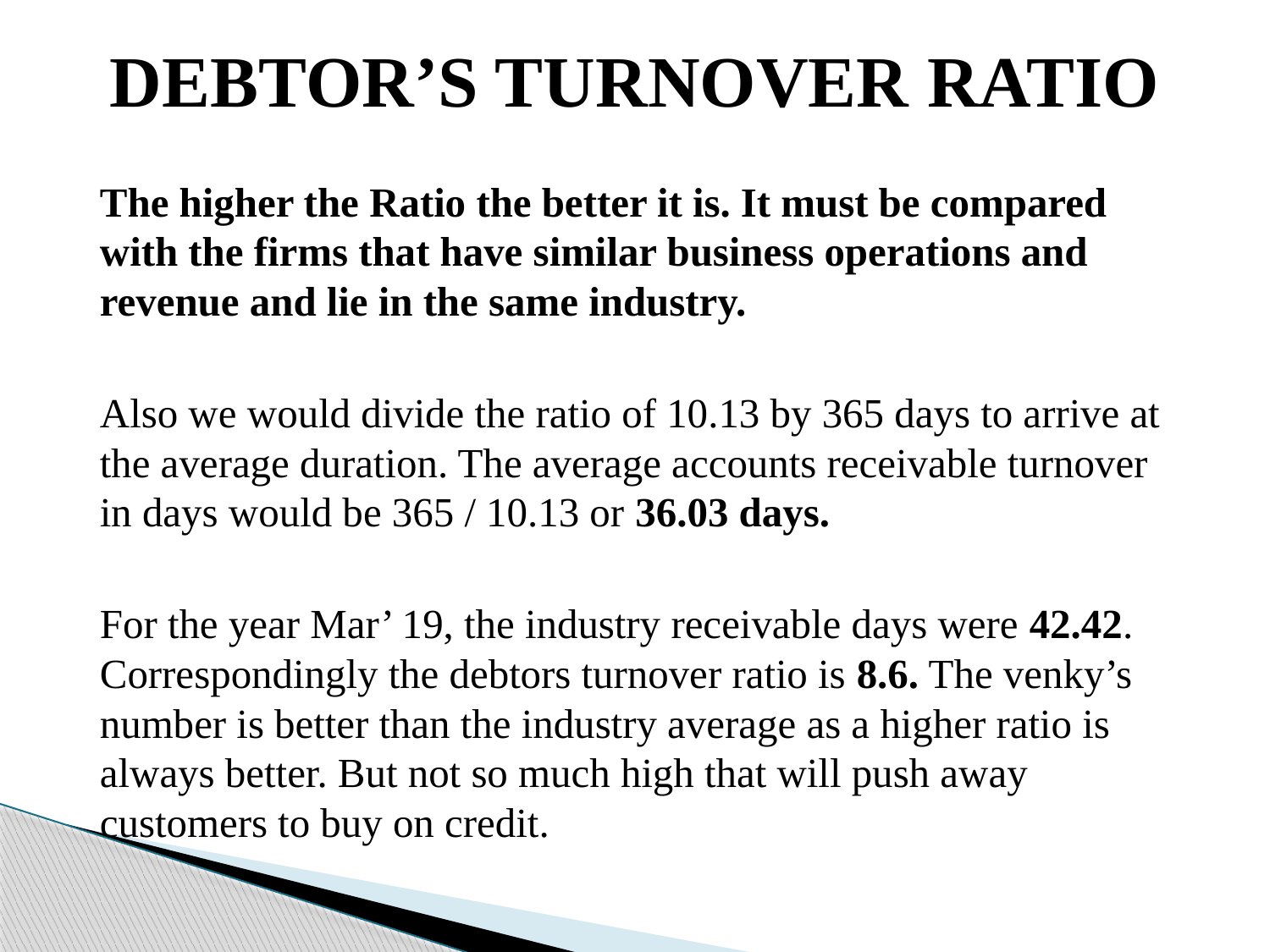

# DEBTOR’S TURNOVER RATIO
The higher the Ratio the better it is. It must be compared with the firms that have similar business operations and revenue and lie in the same industry.

Also we would divide the ratio of 10.13 by 365 days to arrive at the average duration. The average accounts receivable turnover in days would be 365 / 10.13 or 36.03 days.

For the year Mar’ 19, the industry receivable days were 42.42. Correspondingly the debtors turnover ratio is 8.6. The venky’s number is better than the industry average as a higher ratio is always better. But not so much high that will push away customers to buy on credit.